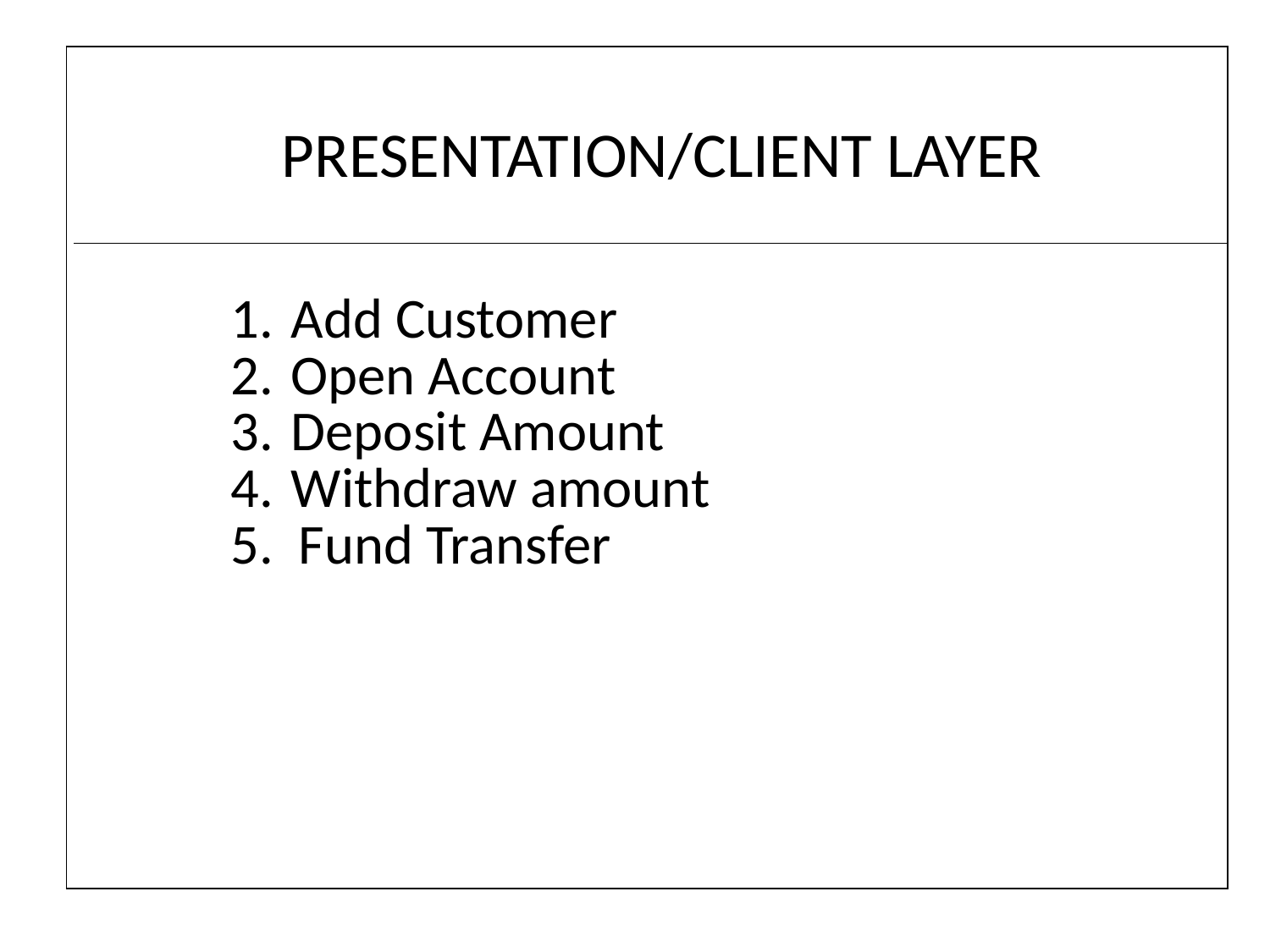

PRESENTATION/CLIENT LAYER
|  |
| --- |
| Add Customer Open Account Deposit Amount Withdraw amount 5. Fund Transfer |
| --- |